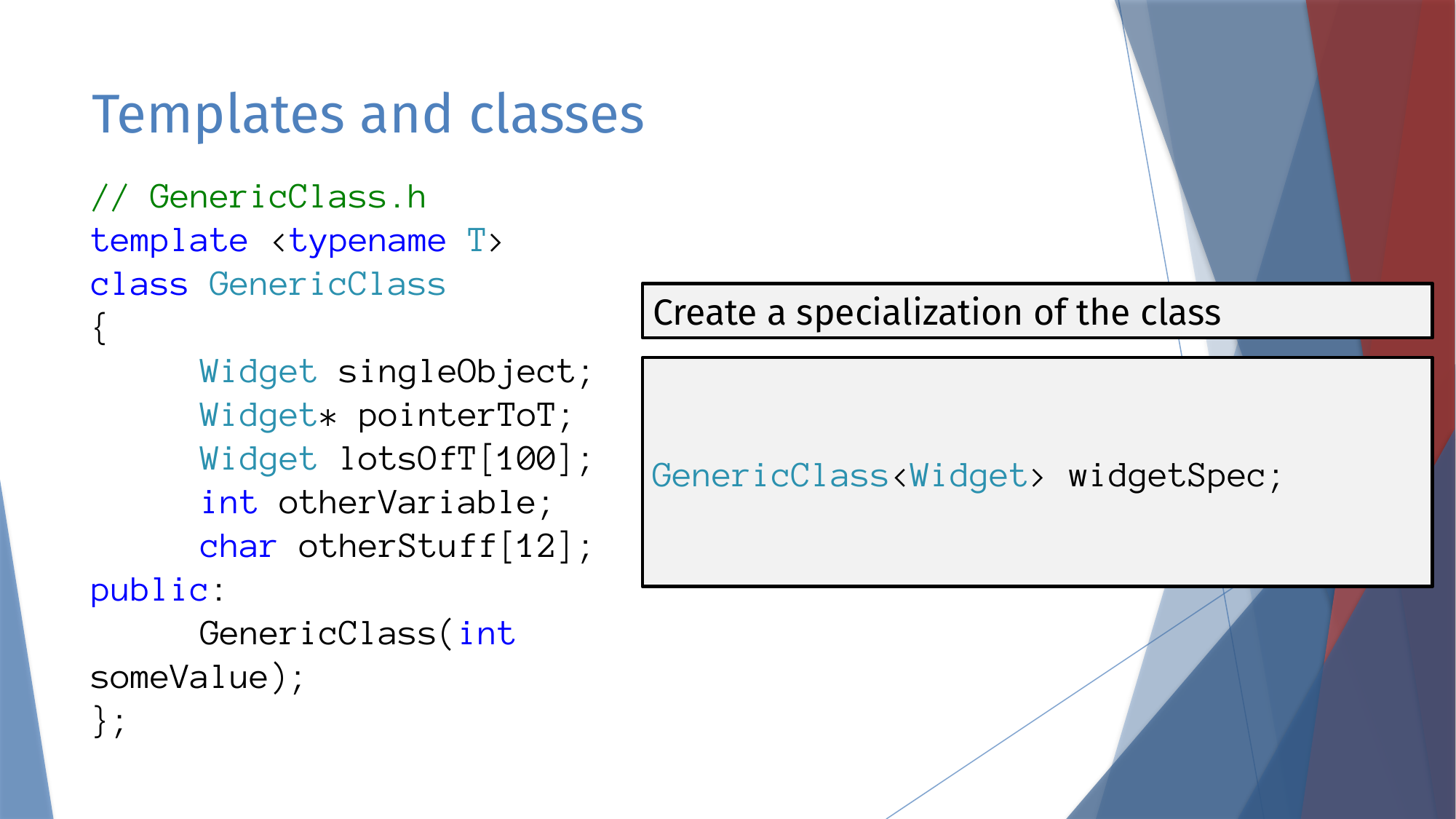

# Templates and classes
// GenericClass.h
template <typename T>
class GenericClass
{
	Widget singleObject;
	Widget* pointerToT;
	Widget lotsOfT[100];
	int otherVariable;
	char otherStuff[12];
public:
	GenericClass(int someValue);
};
Create a specialization of the class

GenericClass<Widget> widgetSpec;